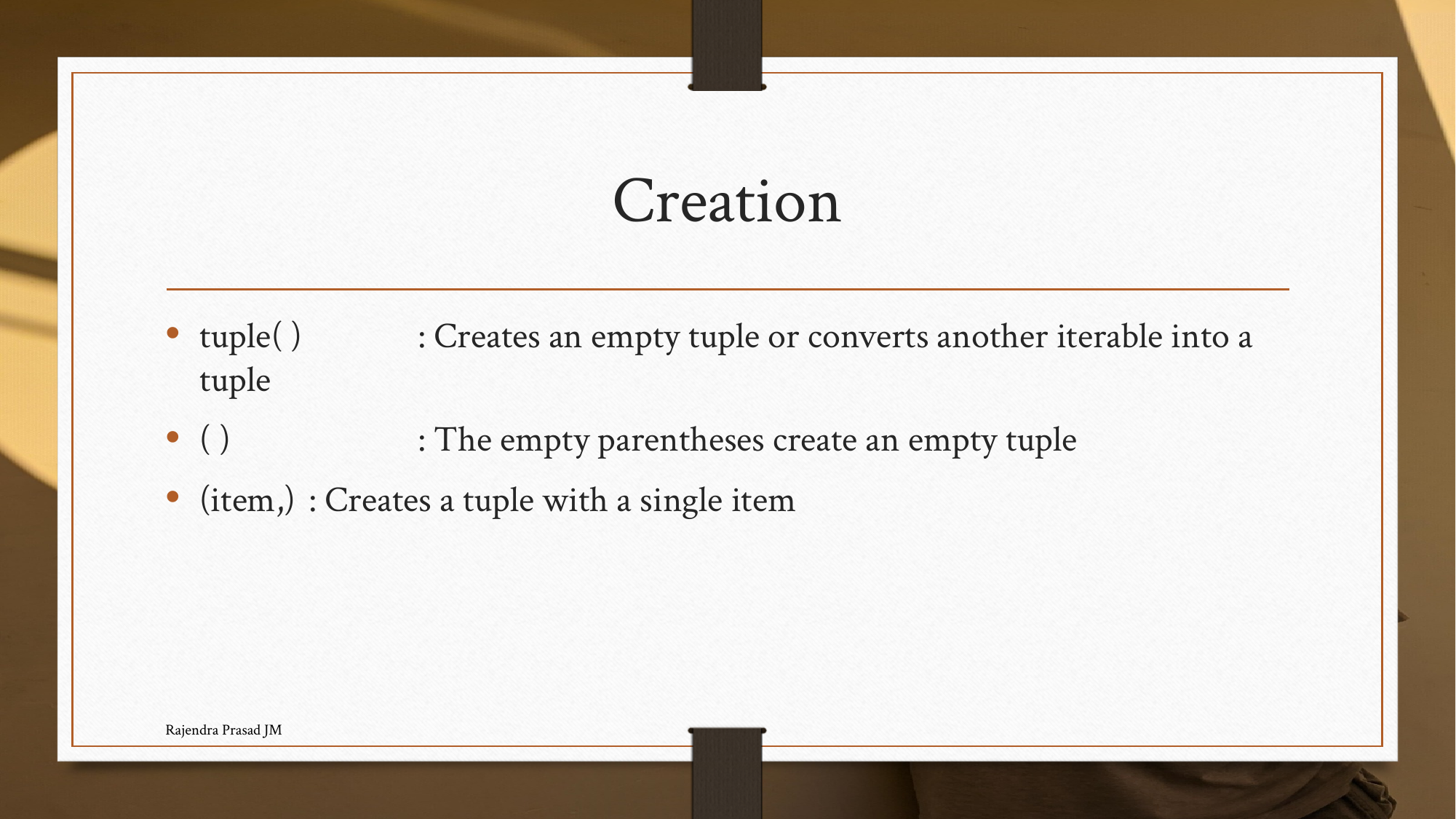

# Creation
tuple( )  	: Creates an empty tuple or converts another iterable into a tuple
( )		: The empty parentheses create an empty tuple
(item,)	: Creates a tuple with a single item

Rajendra Prasad JM